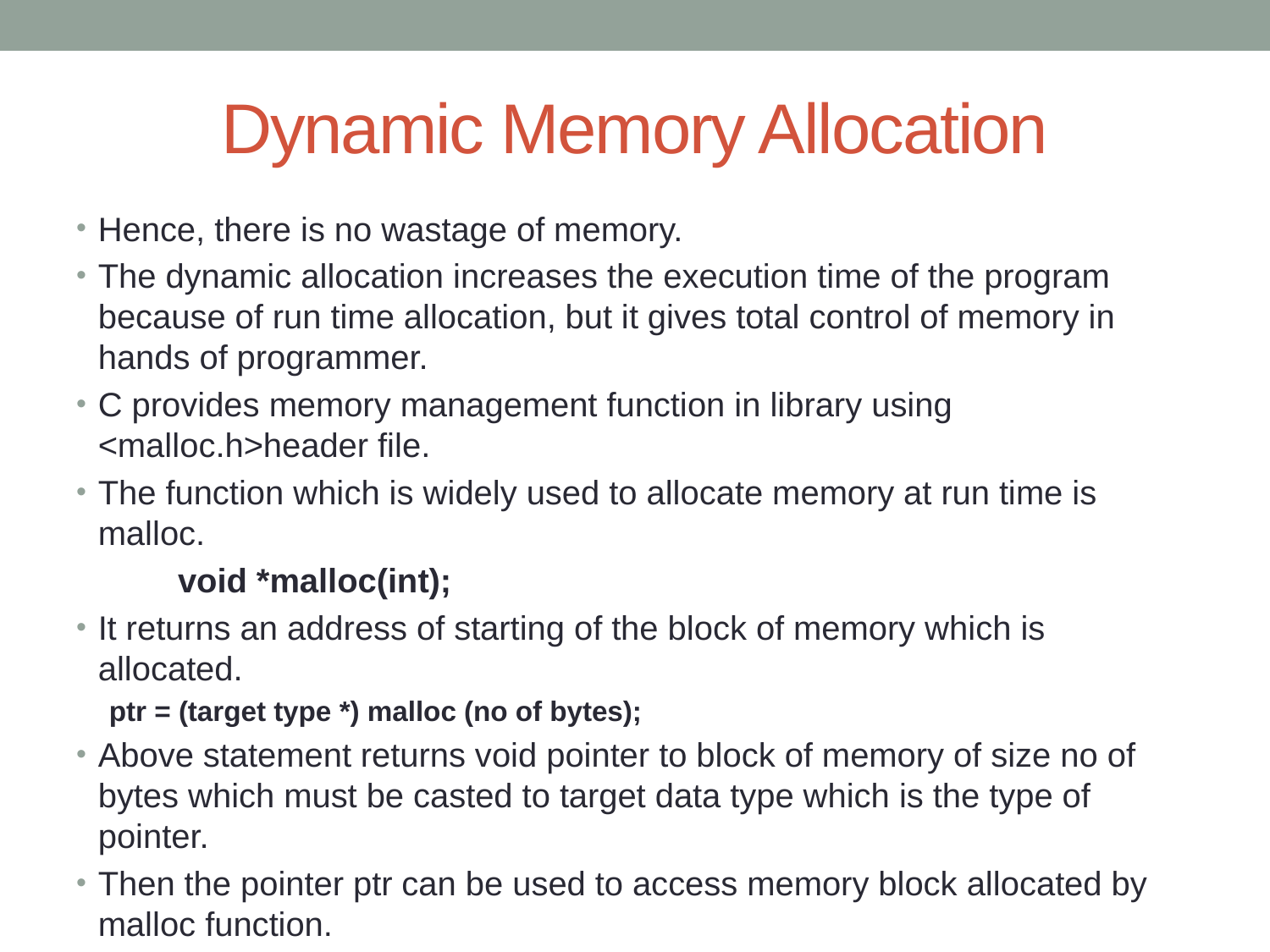

# Dynamic Memory Allocation
Hence, there is no wastage of memory.
The dynamic allocation increases the execution time of the program because of run time allocation, but it gives total control of memory in hands of programmer.
C provides memory management function in library using <malloc.h>header file.
The function which is widely used to allocate memory at run time is malloc.
	void *malloc(int);
It returns an address of starting of the block of memory which is allocated.
	ptr = (target type *) malloc (no of bytes);
Above statement returns void pointer to block of memory of size no of bytes which must be casted to target data type which is the type of pointer.
Then the pointer ptr can be used to access memory block allocated by malloc function.